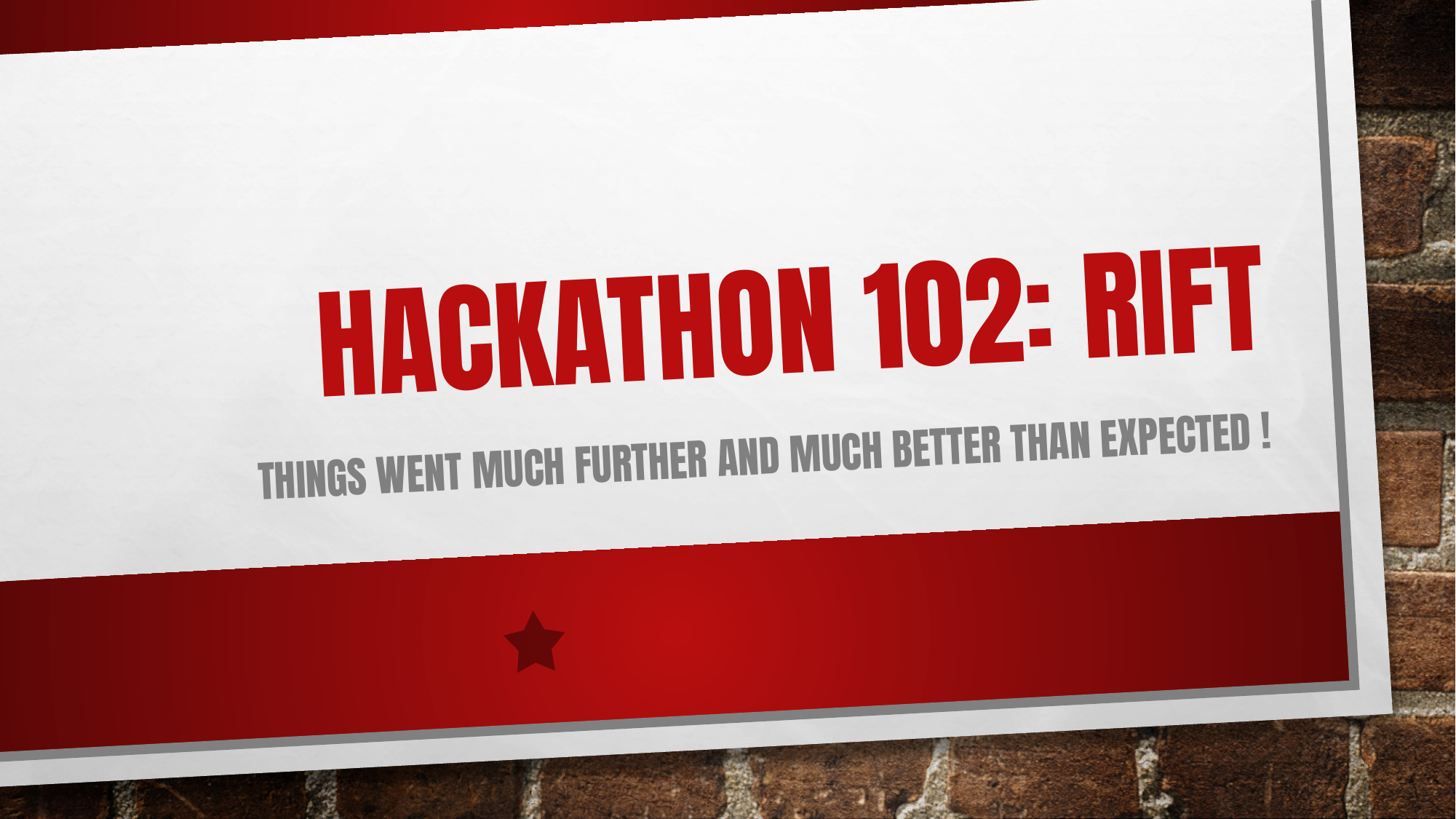

# Hackathon 102: RIFT
Things went much further and much better than expected !